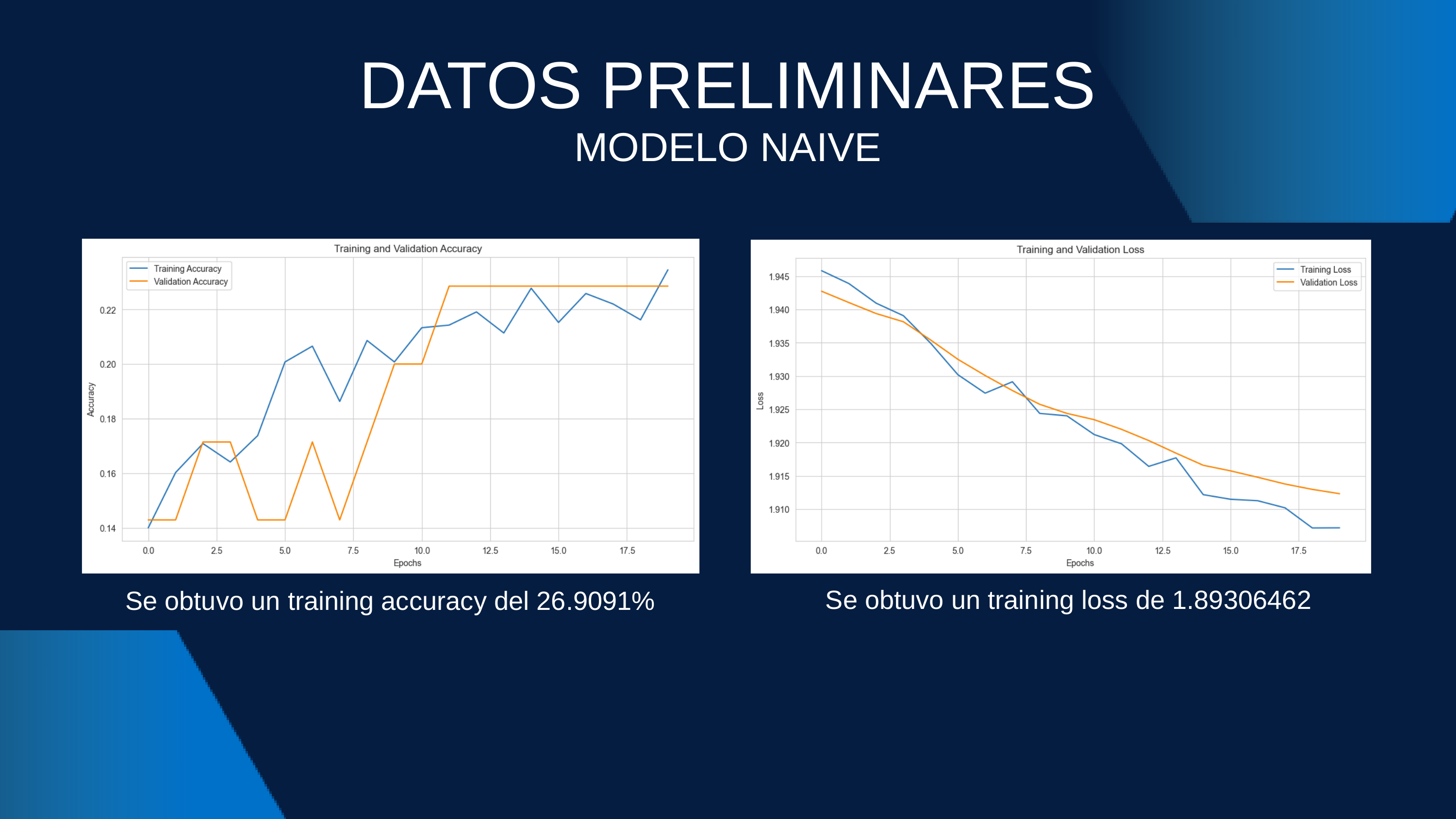

DATOS PRELIMINARES
MODELO NAIVE

Se obtuvo un training loss de 1.89306462
Se obtuvo un training accuracy del 26.9091%